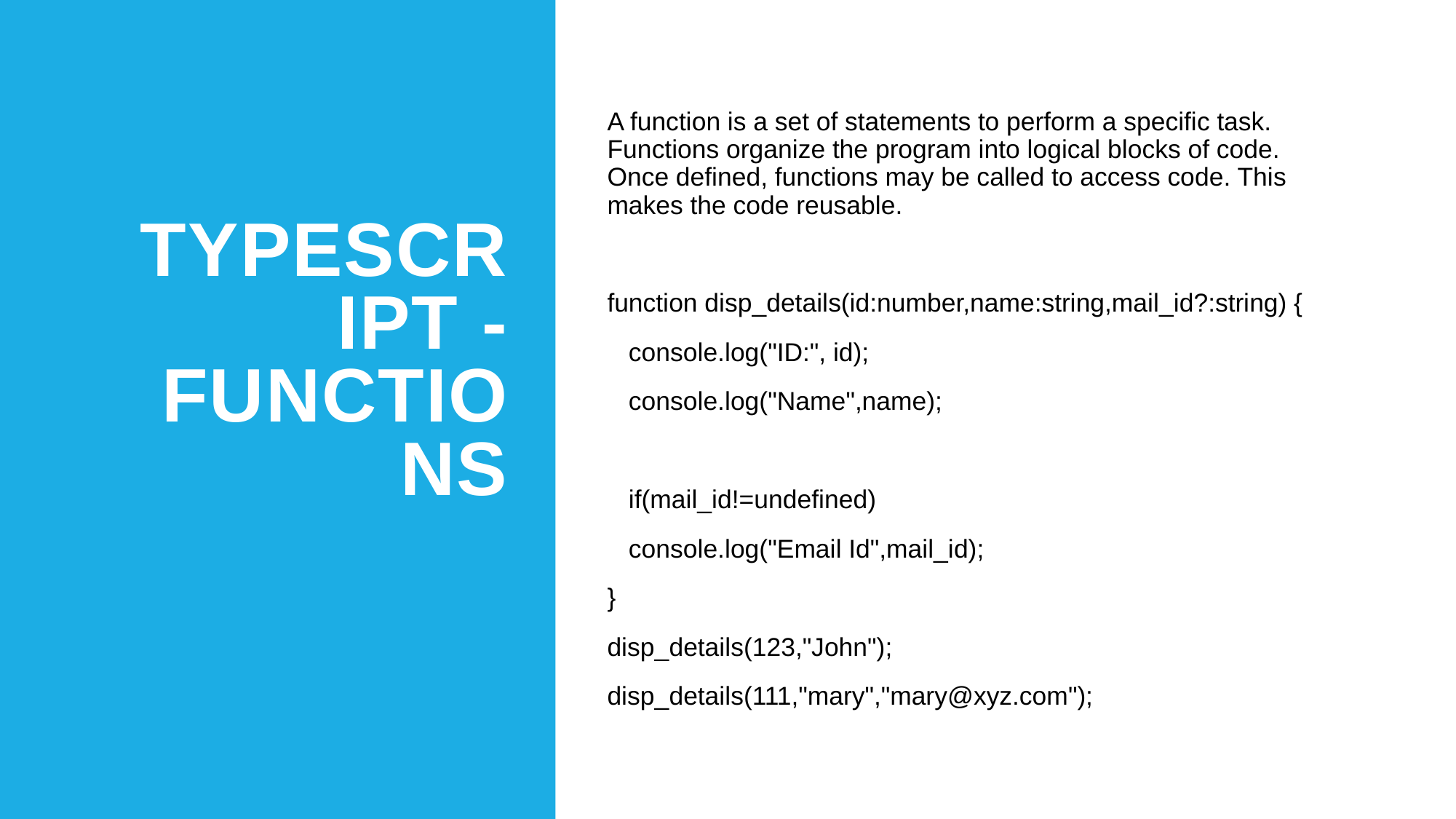

# TypeScript - Functions
A function is a set of statements to perform a specific task. Functions organize the program into logical blocks of code. Once defined, functions may be called to access code. This makes the code reusable.

function disp_details(id:number,name:string,mail_id?:string) {
   console.log("ID:", id);
   console.log("Name",name);

   if(mail_id!=undefined)
   console.log("Email Id",mail_id);
}
disp_details(123,"John");
disp_details(111,"mary","mary@xyz.com");